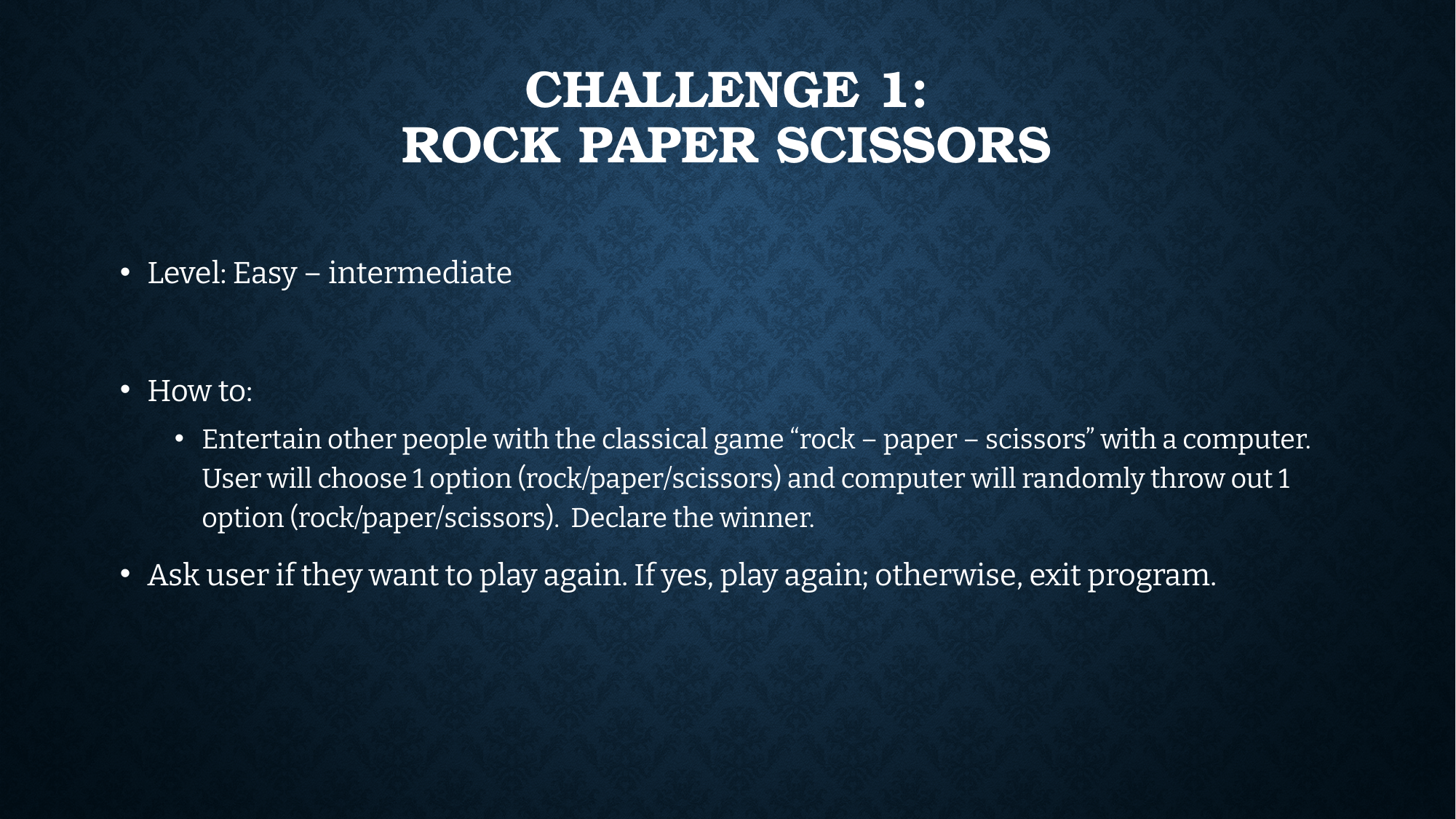

# Challenge 1: rock paper scissors
Level: Easy – intermediate

How to:
Entertain other people with the classical game “rock – paper – scissors” with a computer. User will choose 1 option (rock/paper/scissors) and computer will randomly throw out 1 option (rock/paper/scissors).  Declare the winner.
Ask user if they want to play again. If yes, play again; otherwise, exit program.